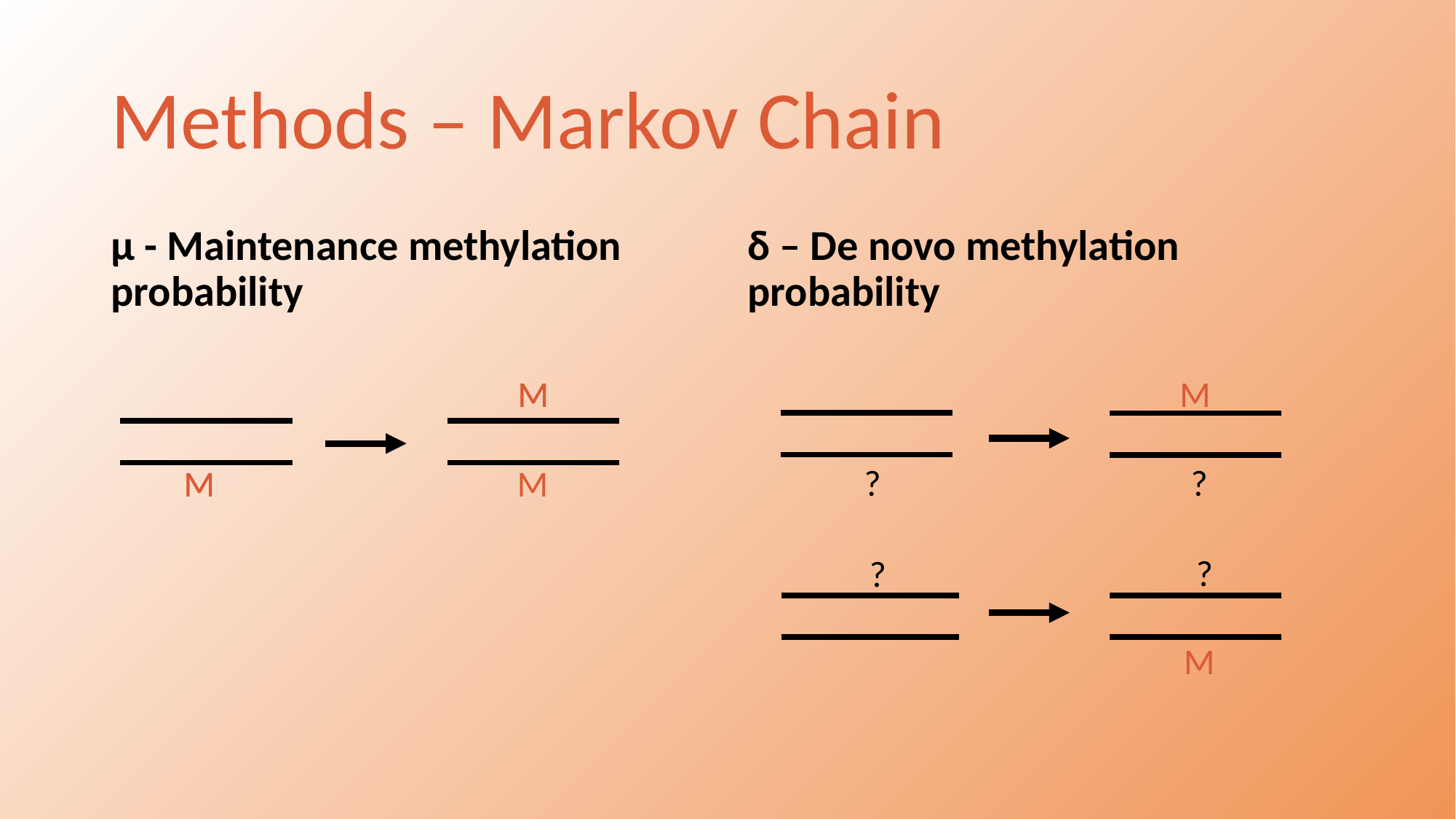

# Methods – Markov Chain
μ - Maintenance methylation probability

δ – De novo methylation probability
M
M
M
?
?
M
M
M
?
?
M